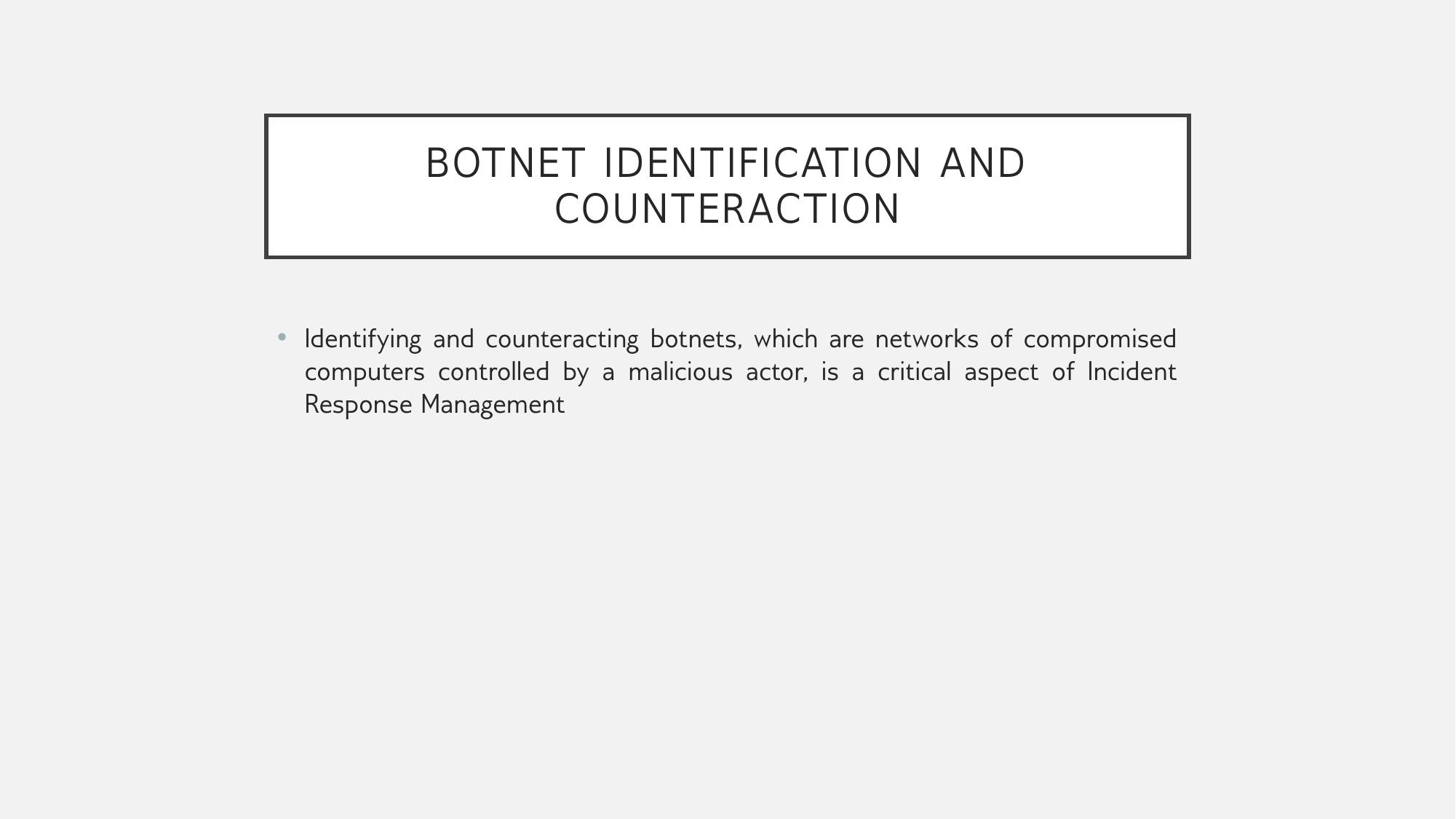

# Botnet identification and counteraction
Identifying and counteracting botnets, which are networks of compromised computers controlled by a malicious actor, is a critical aspect of Incident Response Management